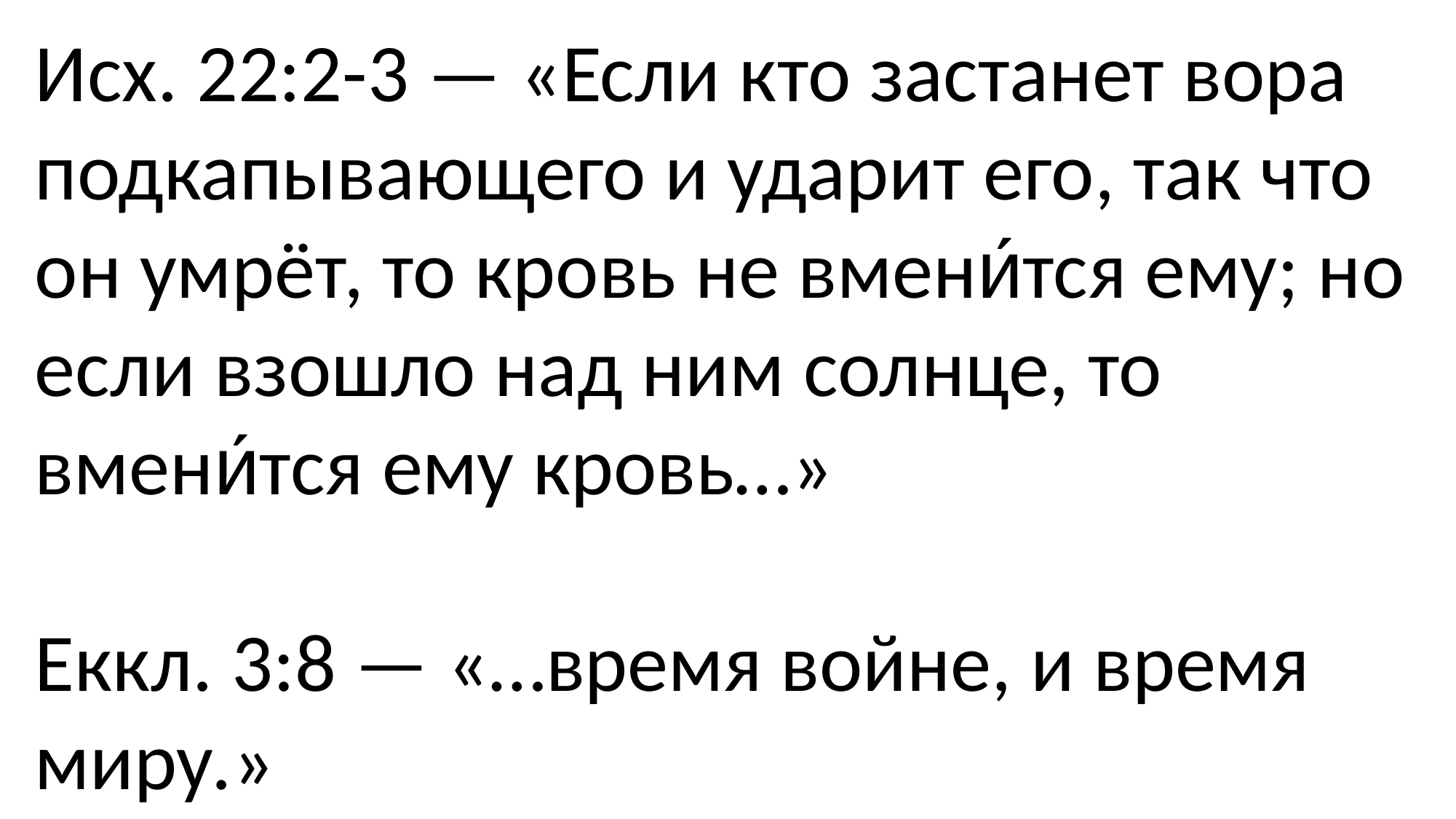

Исх. 22:2-3 — «Если кто застанет вора подкапывающего и ударит его, так что он умрёт, то кровь не вмени́тся ему; но если взошло над ним солнце, то вмени́тся ему кровь…»

Еккл. 3:8 — «…время войне, и время миру.»